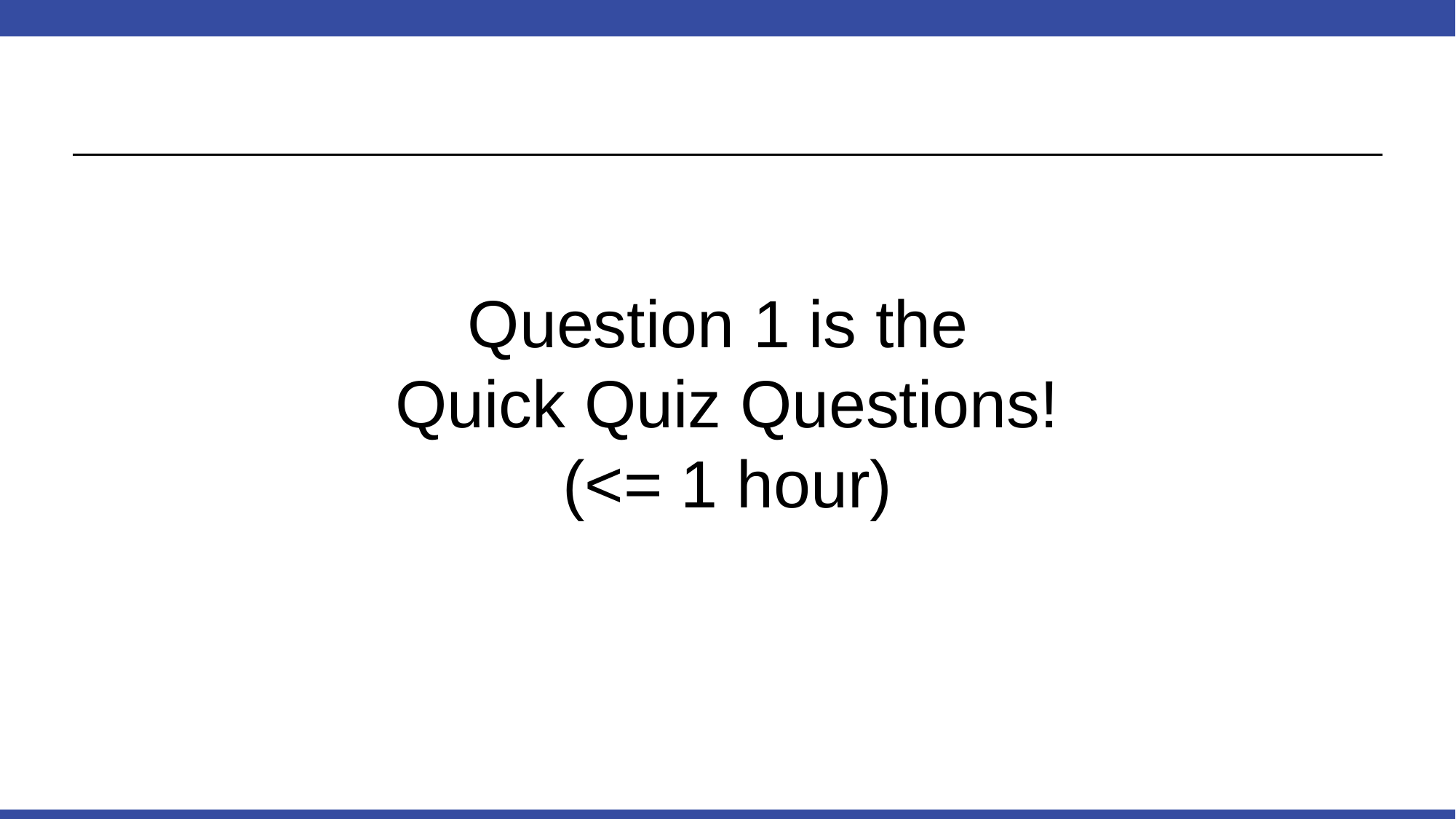

# Question 1 is the Quick Quiz Questions! (<= 1 hour)